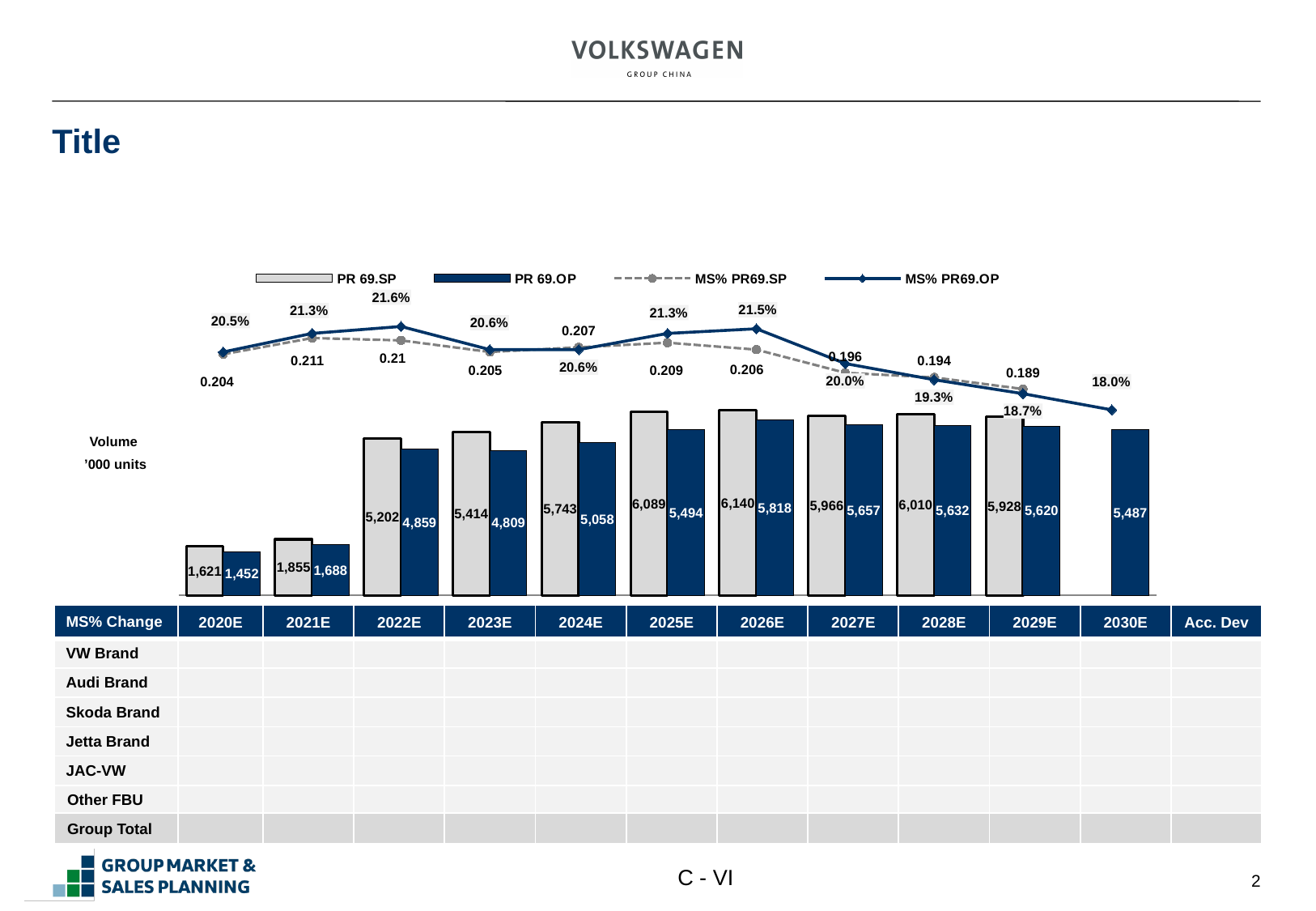

2
Group Market and Sales Steering
# Title

### Chart

| Category | PR 69.SP | PR 69.OP | MS% PR69.SP | MS% PR69.OP |
|---|---|---|---|---|
| 2020 | 1620952.3 | 1451751.0 | 0.204 | 0.205 |
| 2021 | 1855459.236 | 1687641.0 | 0.21100000000000002 | 0.213 |
| 2022 | 5201840.6 | 4859008.0 | 0.21 | 0.21600000000000003 |
| 2023 | 5414324.5 | 4809117.0 | 0.205 | 0.20600000000000002 |
| 2024 | 5742610.8 | 5058239.0 | 0.207 | 0.20600000000000002 |
| 2025 | 6089058.5 | 5493677.0 | 0.209 | 0.213 |
| 2026 | 6139826.6 | 5818480.0 | 0.20600000000000002 | 0.215 |
| 2027 | 5965578.3 | 5657199.0 | 0.196 | 0.2 |
| 2028 | 6009767.6 | 5632030.0 | 0.19399999999999998 | 0.193 |
| 2029 | 5928071.4 | 5620010.0 | 0.18899999999999997 | 0.187 |
| 2030 | None | 5487226.0 | None | 0.18 |
Volume
’000 units
| MS% Change | 2020E | 2021E | 2022E | 2023E | 2024E | 2025E | 2026E | 2027E | 2028E | 2029E | 2030E | Acc. Dev |
| --- | --- | --- | --- | --- | --- | --- | --- | --- | --- | --- | --- | --- |
| VW Brand |  |  |  |  |  |  |  |  |  |  |  |  |
| Audi Brand |  |  |  |  |  |  |  |  |  |  |  |  |
| Skoda Brand |  |  |  |  |  |  |  |  |  |  |  |  |
| Jetta Brand |  |  |  |  |  |  |  |  |  |  |  |  |
| JAC-VW |  |  |  |  |  |  |  |  |  |  |  |  |
| Other FBU |  |  |  |  |  |  |  |  |  |  |  |  |
| Group Total |  |  |  |  |  |  |  |  |  |  |  |  |